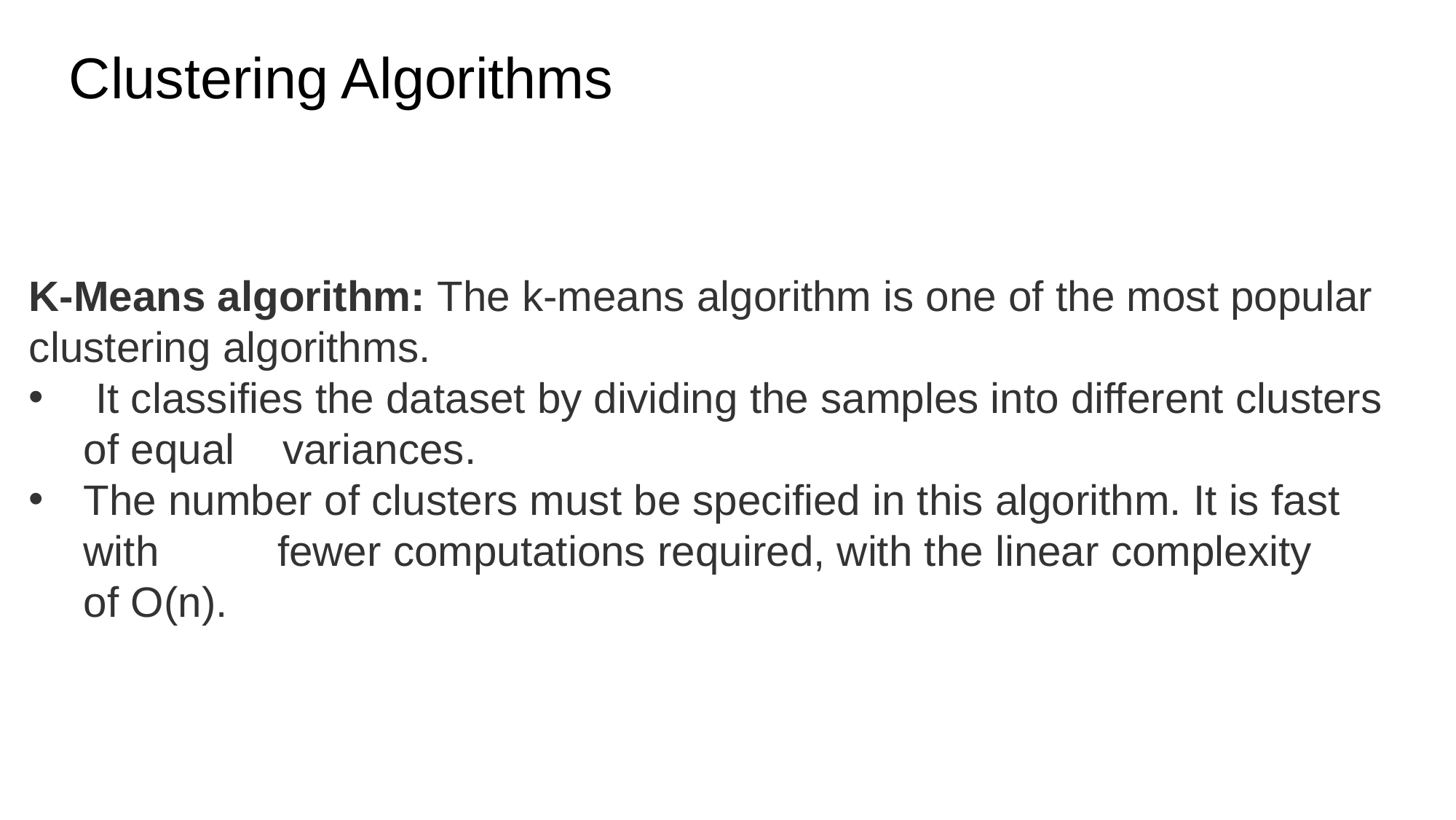

# Clustering Algorithms
K-Means algorithm: The k-means algorithm is one of the most popular clustering algorithms.
 It classifies the dataset by dividing the samples into different clusters of equal    variances.
The number of clusters must be specified in this algorithm. It is fast with          fewer computations required, with the linear complexity of O(n).